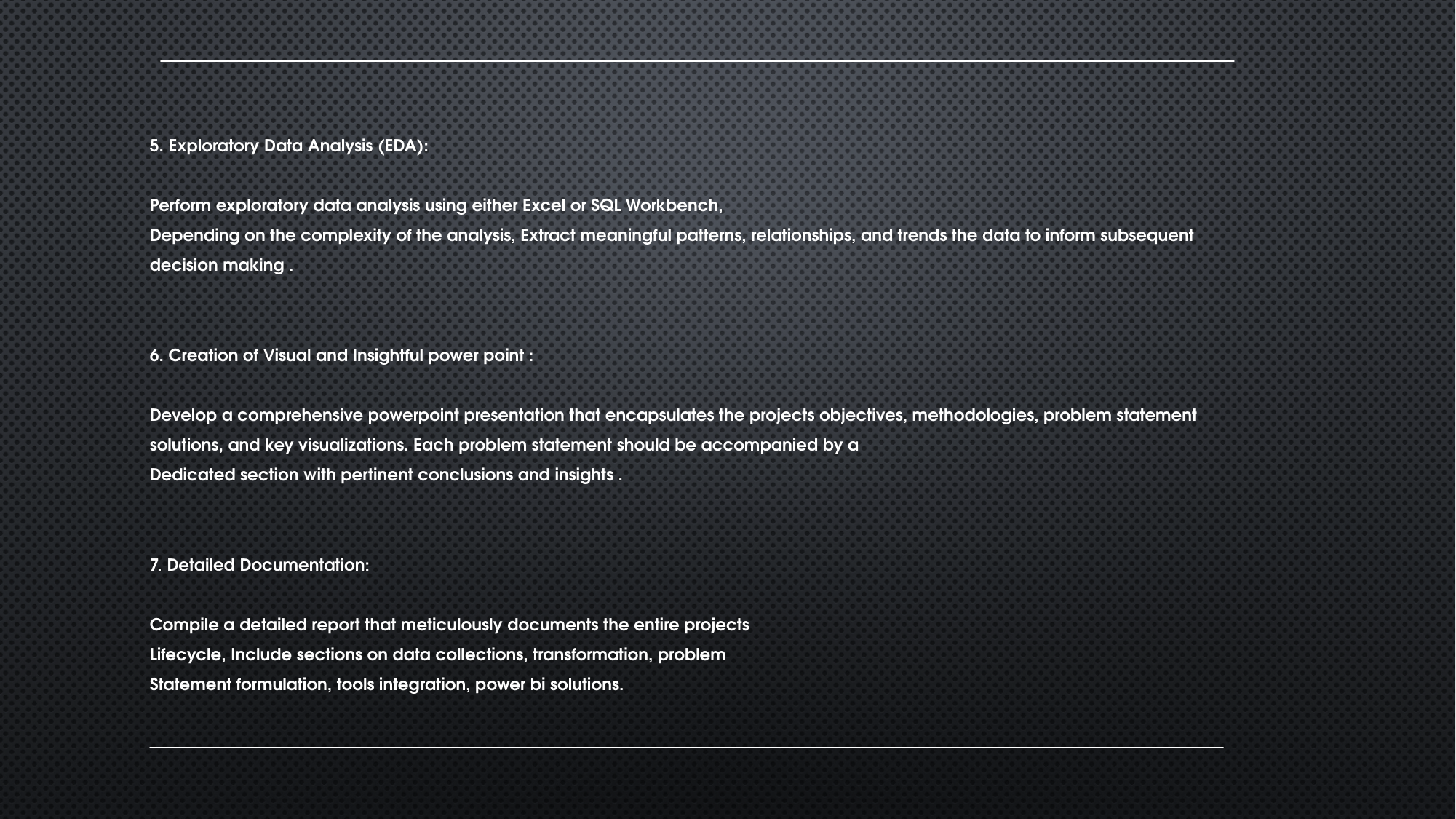

5. Exploratory Data Analysis (EDA):

Perform exploratory data analysis using either Excel or SQL Workbench,
Depending on the complexity of the analysis, Extract meaningful patterns, relationships, and trends the data to inform subsequent decision making .

6. Creation of Visual and Insightful power point :

Develop a comprehensive powerpoint presentation that encapsulates the projects objectives, methodologies, problem statement solutions, and key visualizations. Each problem statement should be accompanied by a
Dedicated section with pertinent conclusions and insights .

7. Detailed Documentation:

Compile a detailed report that meticulously documents the entire projects
Lifecycle, Include sections on data collections, transformation, problem
Statement formulation, tools integration, power bi solutions.